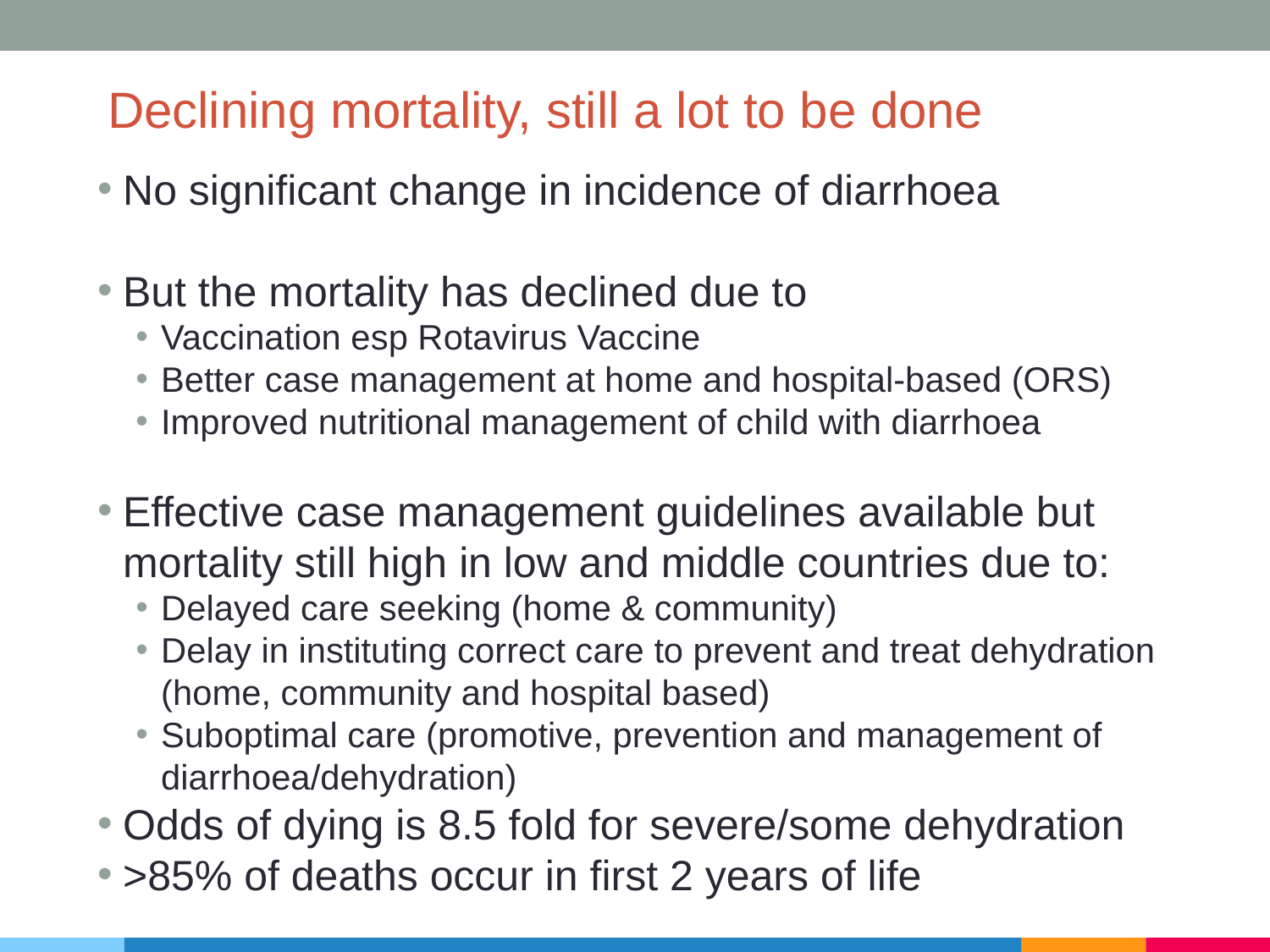

# Declining mortality, still a lot to be done
No significant change in incidence of diarrhoea

But the mortality has declined due to
Vaccination esp Rotavirus Vaccine
Better case management at home and hospital-based (ORS)
Improved nutritional management of child with diarrhoea

Effective case management guidelines available but mortality still high in low and middle countries due to:
Delayed care seeking (home & community)
Delay in instituting correct care to prevent and treat dehydration (home, community and hospital based)
Suboptimal care (promotive, prevention and management of diarrhoea/dehydration)
Odds of dying is 8.5 fold for severe/some dehydration
>85% of deaths occur in first 2 years of life